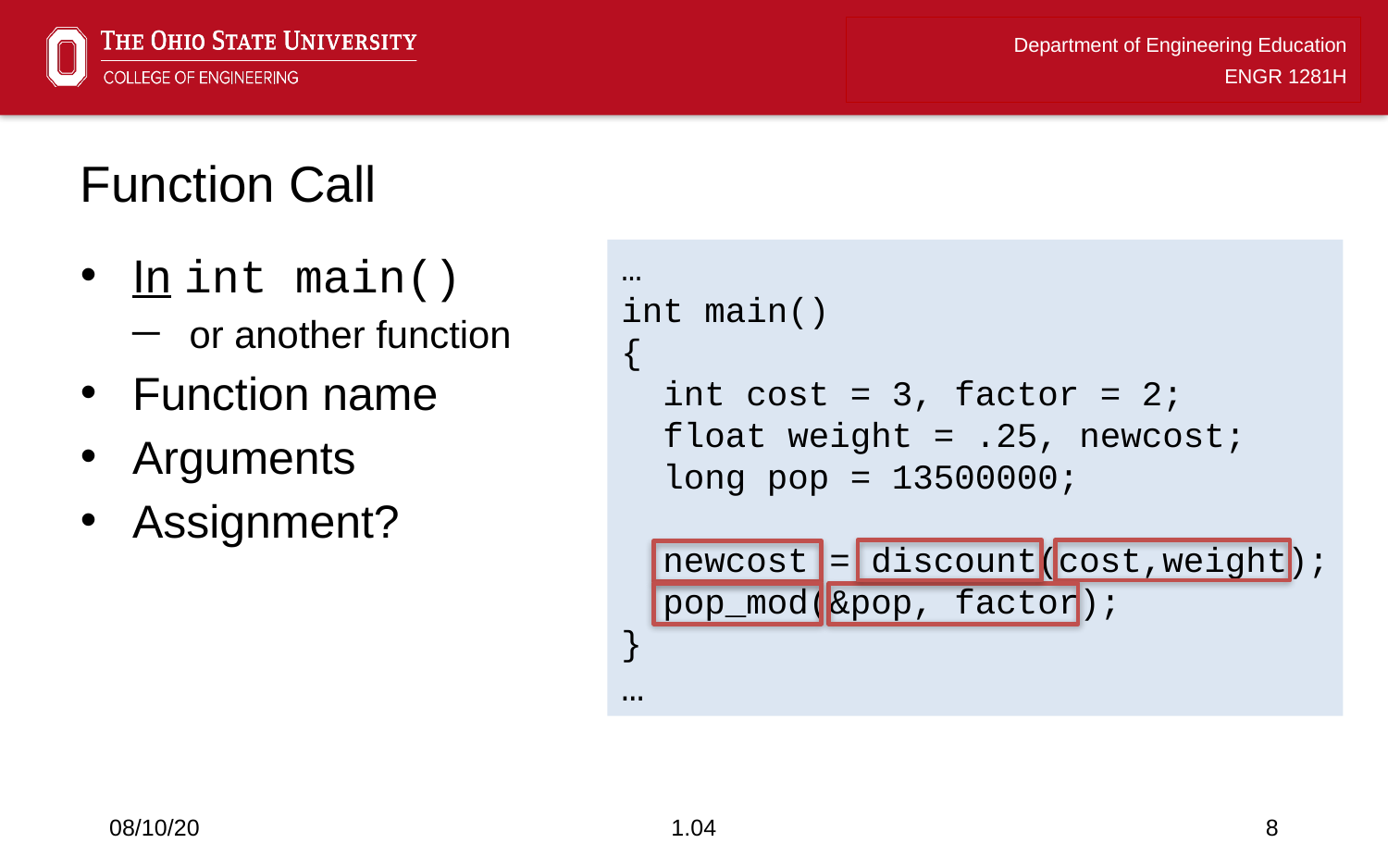

# Function Call
In int main()
or another function
Function name
Arguments
Assignment?

…
int main()
{
  int cost = 3, factor = 2;
  float weight = .25, newcost;
  long pop = 13500000;

  newcost = discount(cost,weight);
  pop_mod(&pop, factor);
}
…

08/10/20
1.04
8